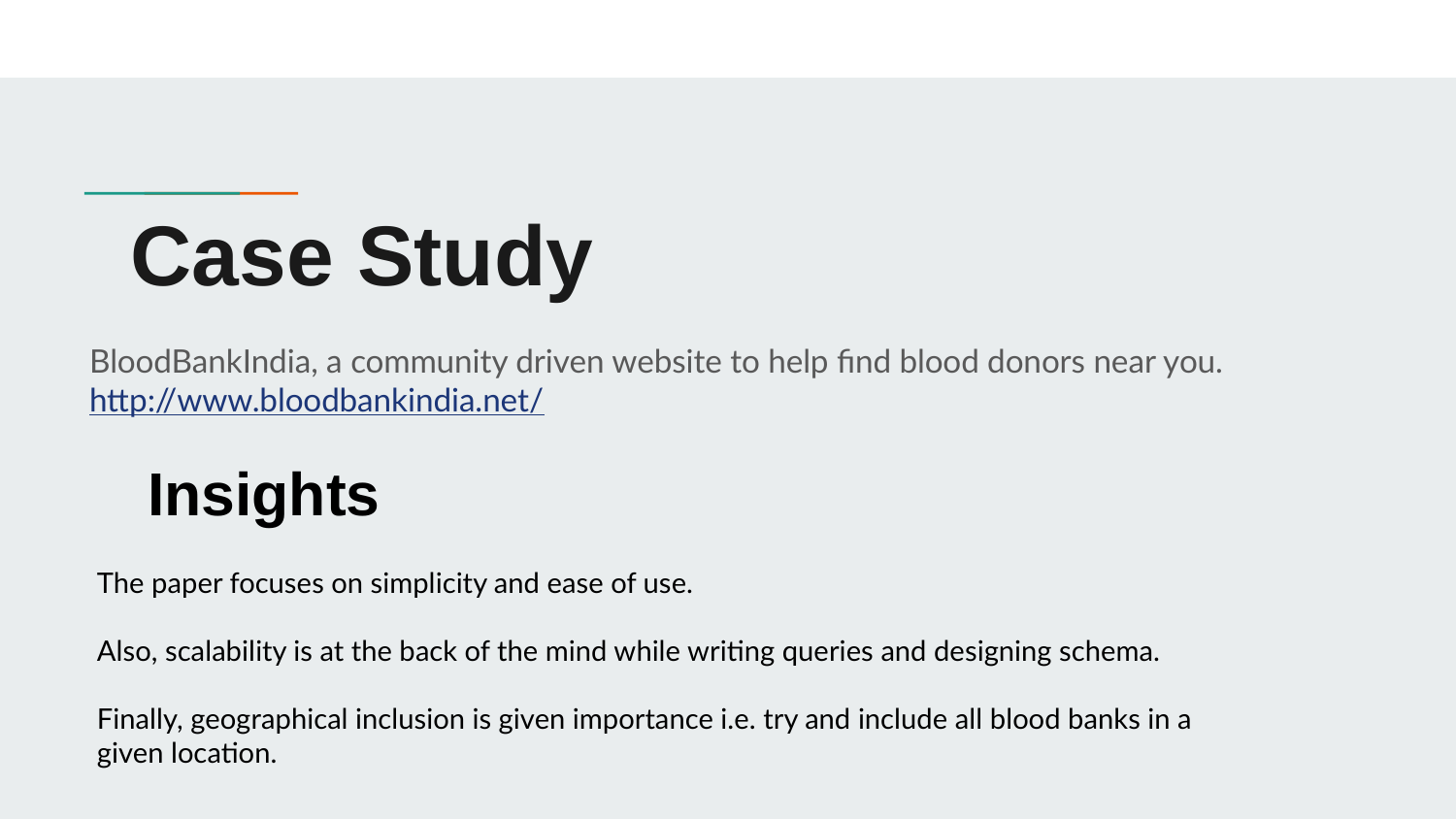

# Case Study
BloodBankIndia, a community driven website to help find blood donors near you.
http://www.bloodbankindia.net/

Insights
The paper focuses on simplicity and ease of use.

Also, scalability is at the back of the mind while writing queries and designing schema.

Finally, geographical inclusion is given importance i.e. try and include all blood banks in a given location.